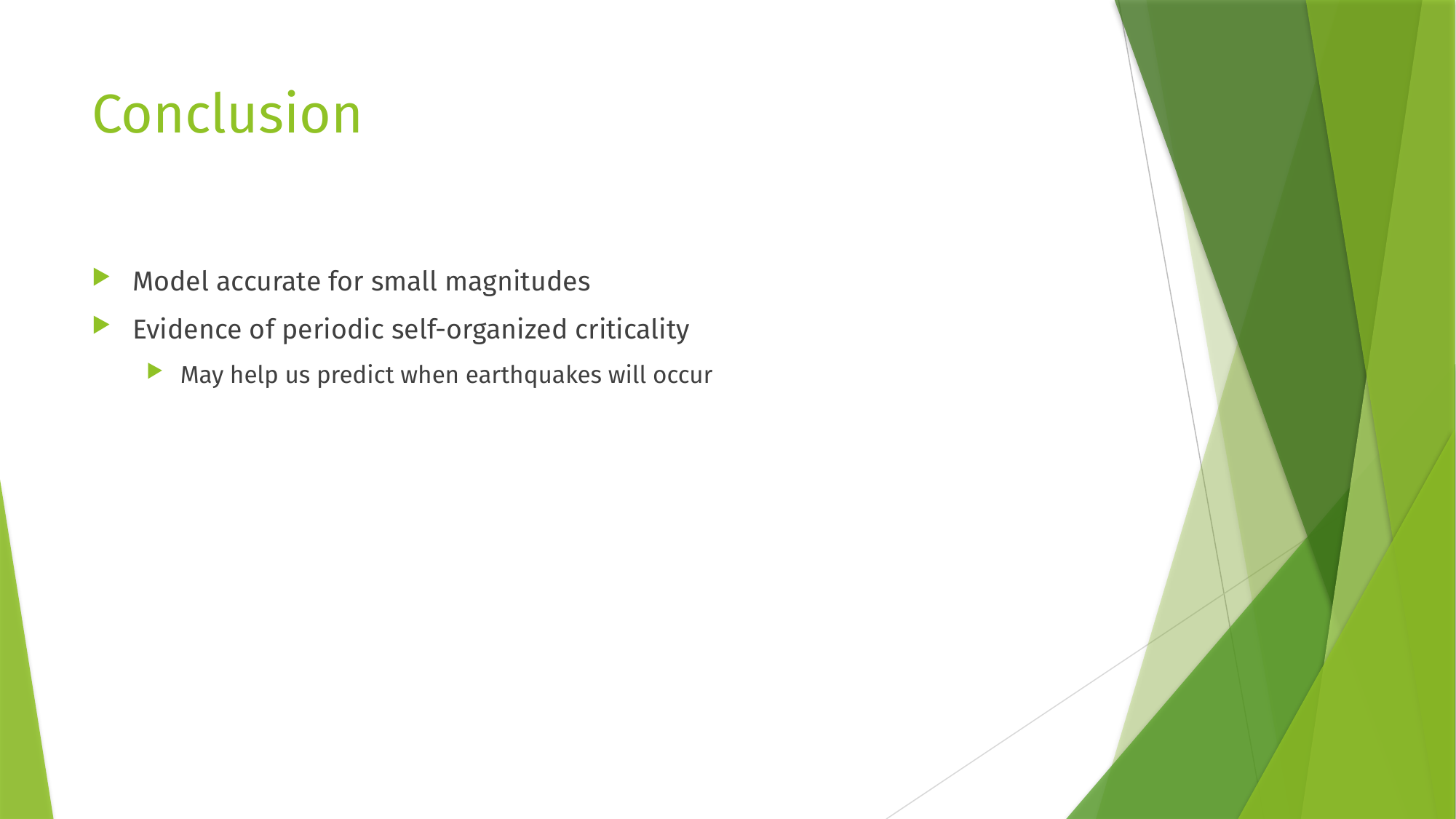

# Conclusion
Model accurate for small magnitudes
Evidence of periodic self-organized criticality
May help us predict when earthquakes will occur